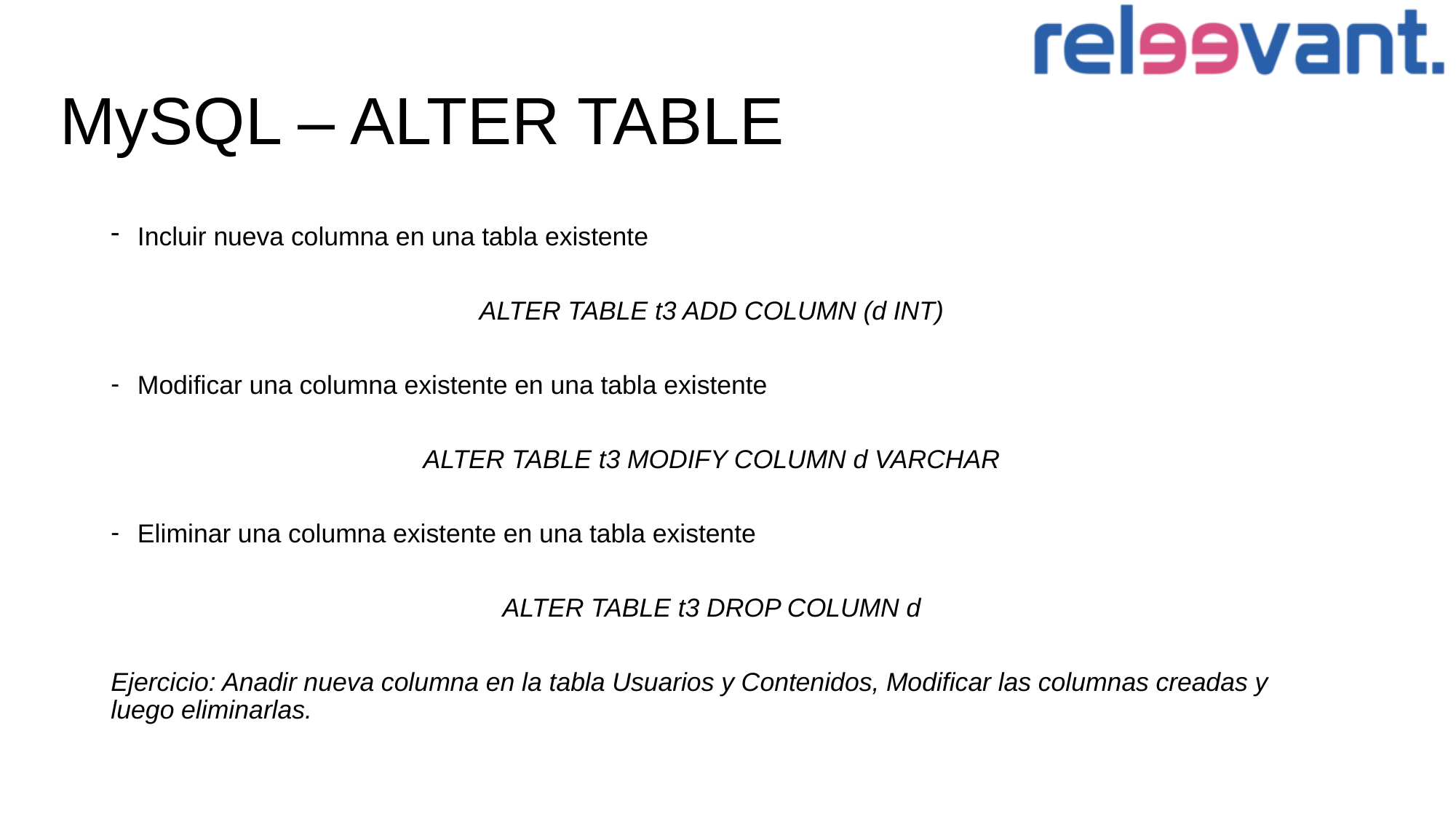

# MySQL – ALTER TABLE
Incluir nueva columna en una tabla existente

ALTER TABLE t3 ADD COLUMN (d INT)

Modificar una columna existente en una tabla existente

ALTER TABLE t3 MODIFY COLUMN d VARCHAR

Eliminar una columna existente en una tabla existente

ALTER TABLE t3 DROP COLUMN d

Ejercicio: Anadir nueva columna en la tabla Usuarios y Contenidos, Modificar las columnas creadas y luego eliminarlas.